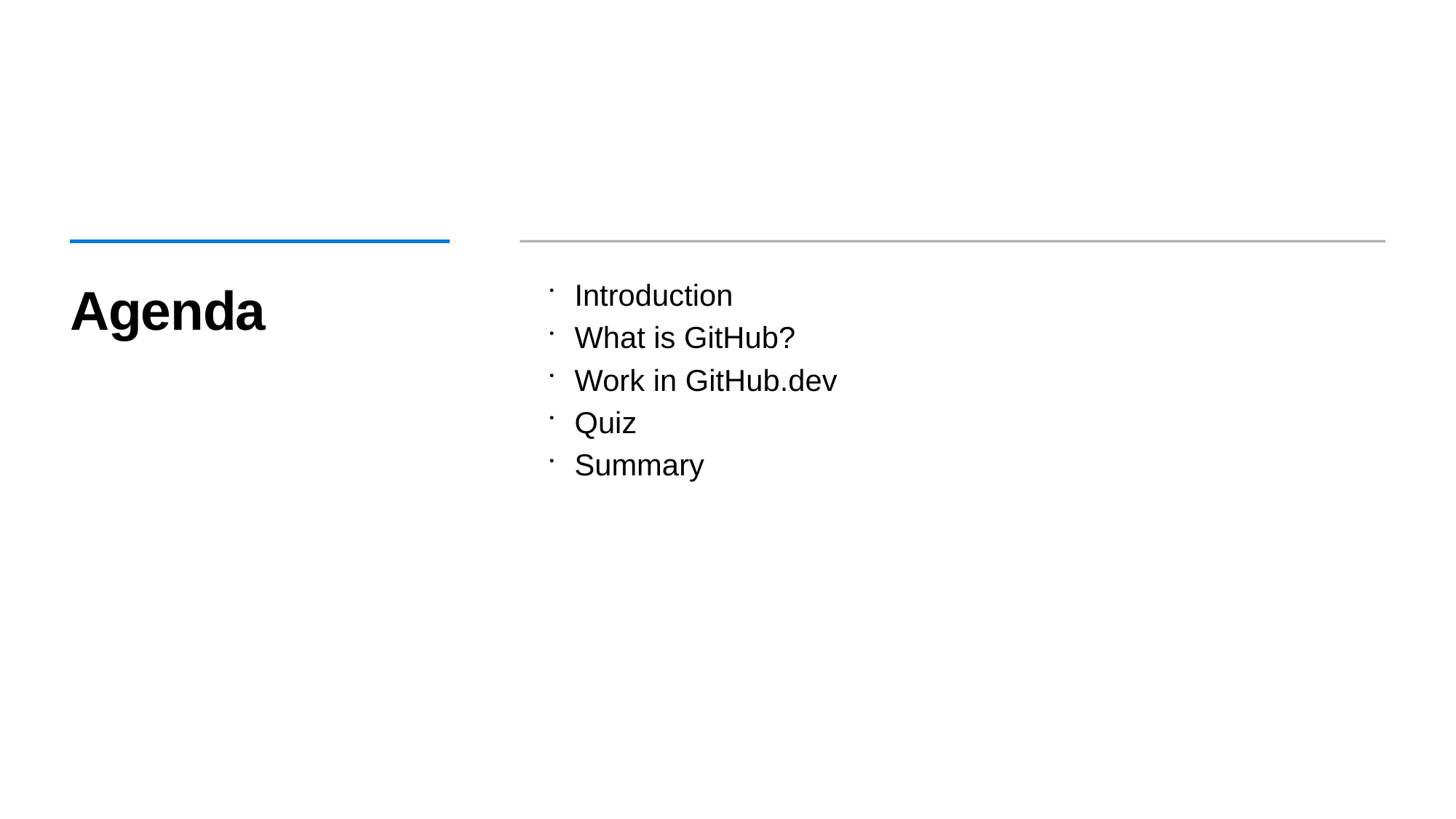

# Agenda
Introduction
What is GitHub?
Work in GitHub.dev
Quiz
Summary